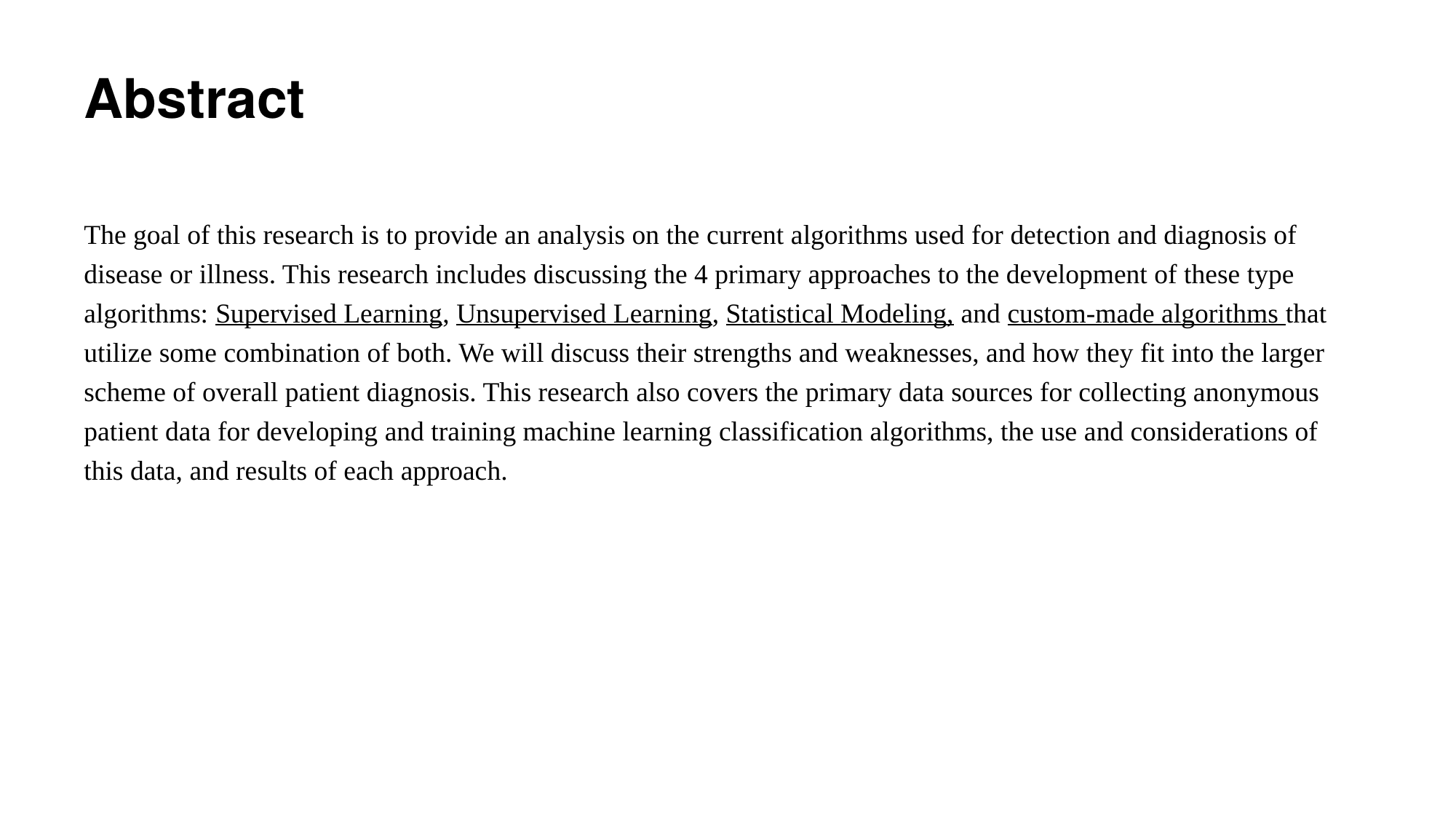

# Abstract
The goal of this research is to provide an analysis on the current algorithms used for detection and diagnosis of disease or illness. This research includes discussing the 4 primary approaches to the development of these type algorithms: Supervised Learning, Unsupervised Learning, Statistical Modeling, and custom-made algorithms that utilize some combination of both. We will discuss their strengths and weaknesses, and how they fit into the larger scheme of overall patient diagnosis. This research also covers the primary data sources for collecting anonymous patient data for developing and training machine learning classification algorithms, the use and considerations of this data, and results of each approach.